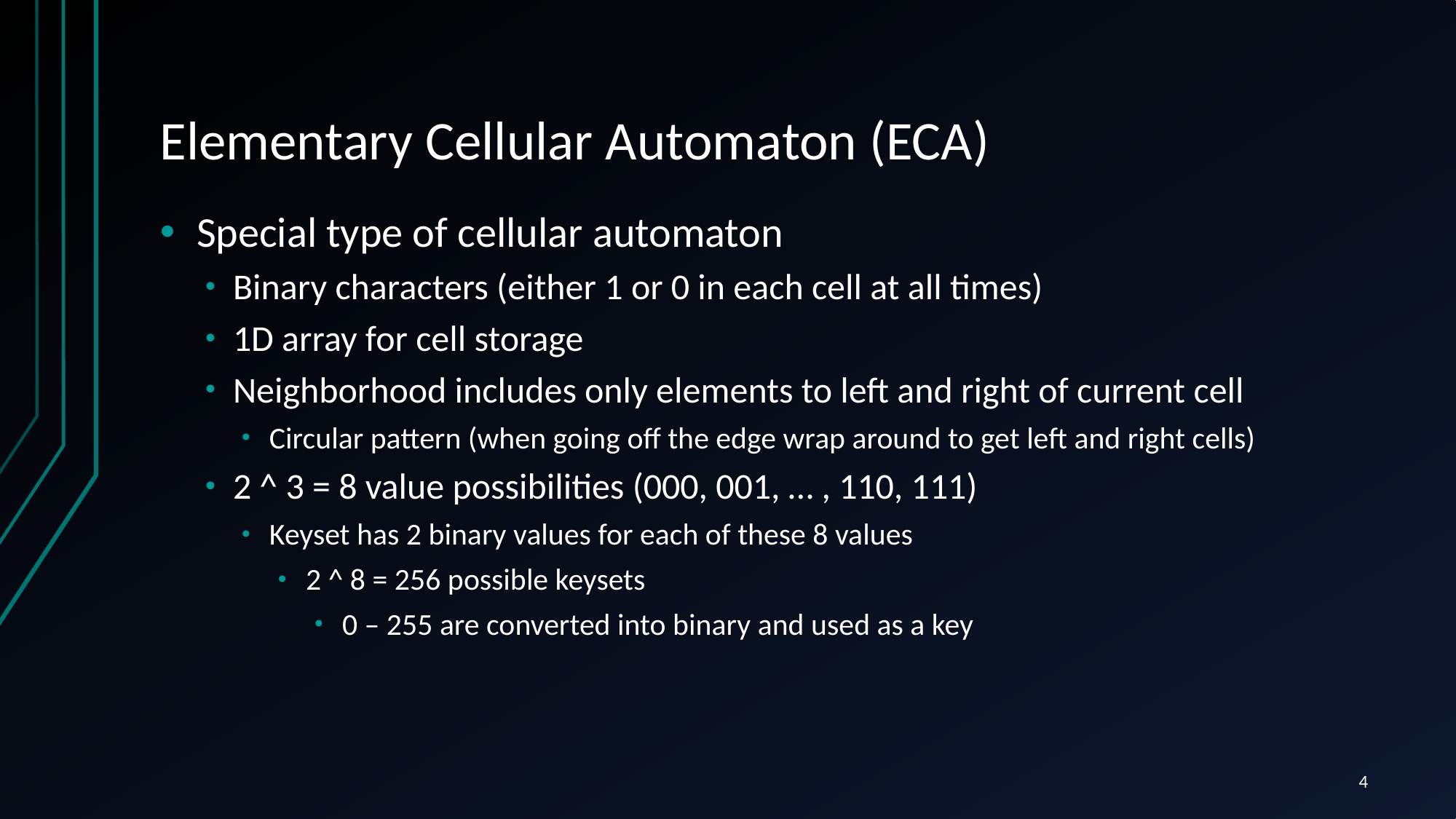

# Elementary Cellular Automaton (ECA)
Special type of cellular automaton
Binary characters (either 1 or 0 in each cell at all times)
1D array for cell storage
Neighborhood includes only elements to left and right of current cell
Circular pattern (when going off the edge wrap around to get left and right cells)
2 ^ 3 = 8 value possibilities (000, 001, … , 110, 111)
Keyset has 2 binary values for each of these 8 values
2 ^ 8 = 256 possible keysets
0 – 255 are converted into binary and used as a key
4